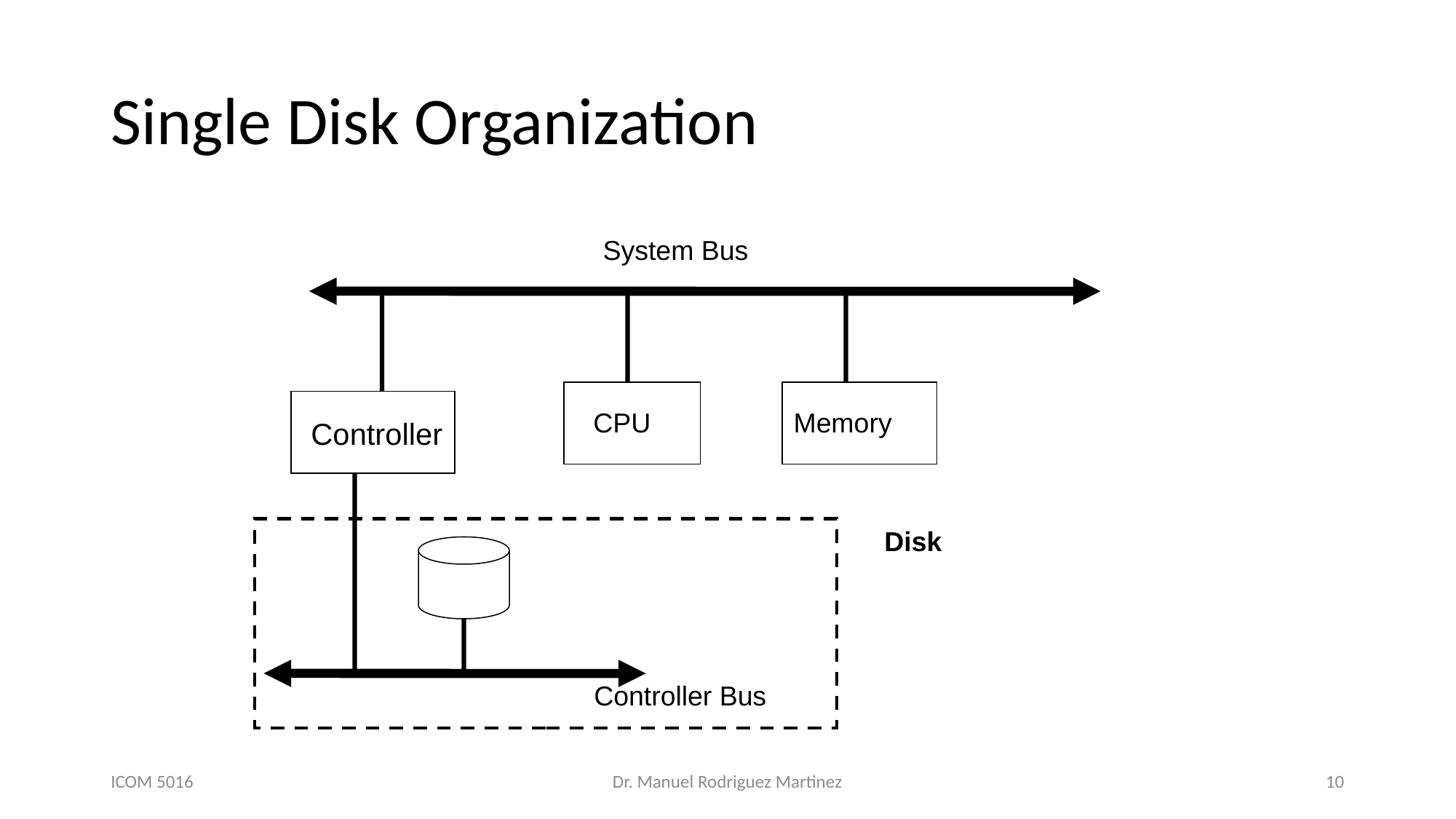

# Single Disk Organization

System Bus

CPU
Memory
Controller

Disk

Controller Bus
ICOM 5016
Dr. Manuel Rodriguez Martinez
10